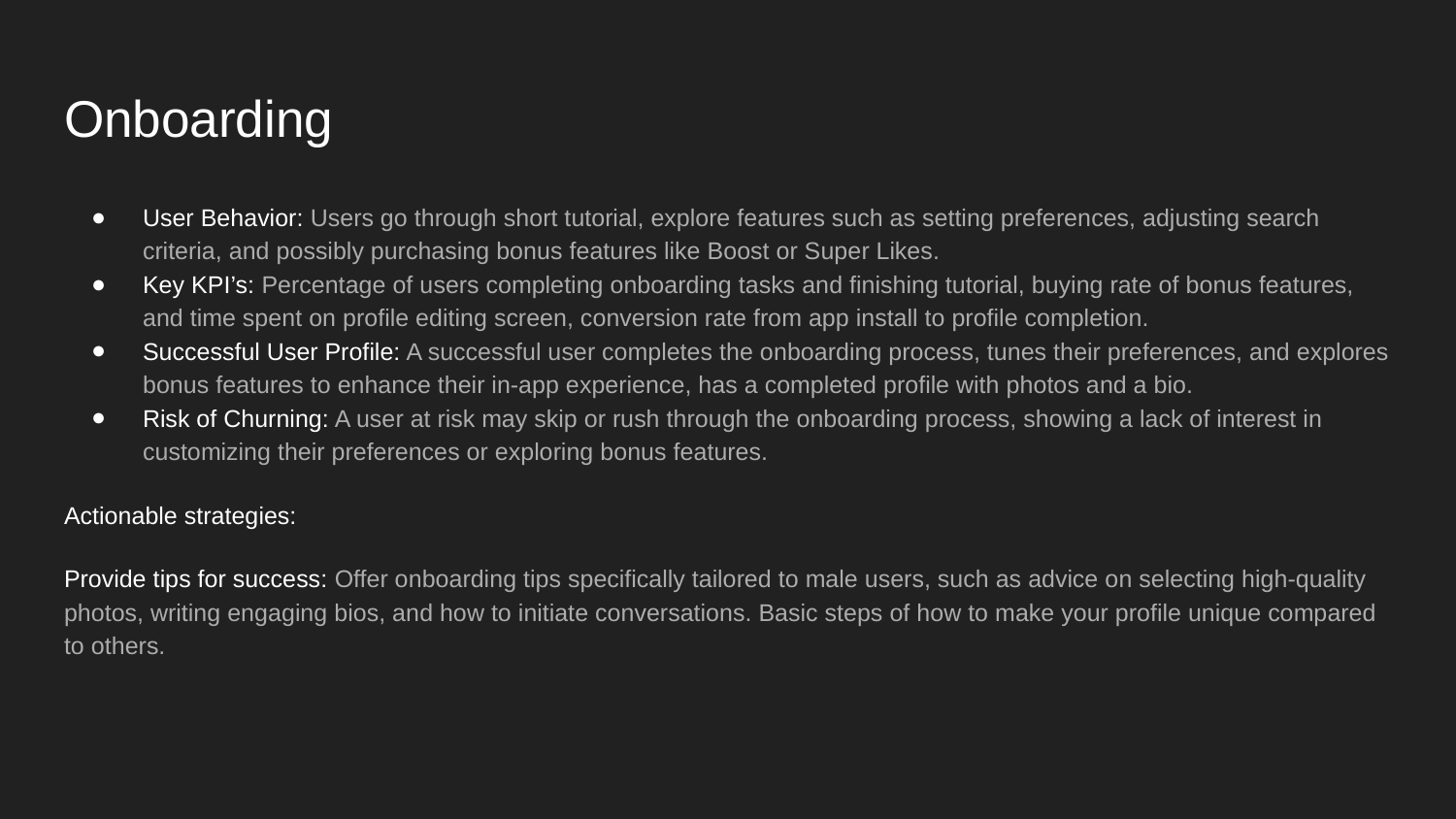

# Onboarding
User Behavior: Users go through short tutorial, explore features such as setting preferences, adjusting search criteria, and possibly purchasing bonus features like Boost or Super Likes.
Key KPI’s: Percentage of users completing onboarding tasks and finishing tutorial, buying rate of bonus features, and time spent on profile editing screen, conversion rate from app install to profile completion.
Successful User Profile: A successful user completes the onboarding process, tunes their preferences, and explores bonus features to enhance their in-app experience, has a completed profile with photos and a bio.
Risk of Churning: A user at risk may skip or rush through the onboarding process, showing a lack of interest in customizing their preferences or exploring bonus features.
Actionable strategies:
Provide tips for success: Offer onboarding tips specifically tailored to male users, such as advice on selecting high-quality photos, writing engaging bios, and how to initiate conversations. Basic steps of how to make your profile unique compared to others.